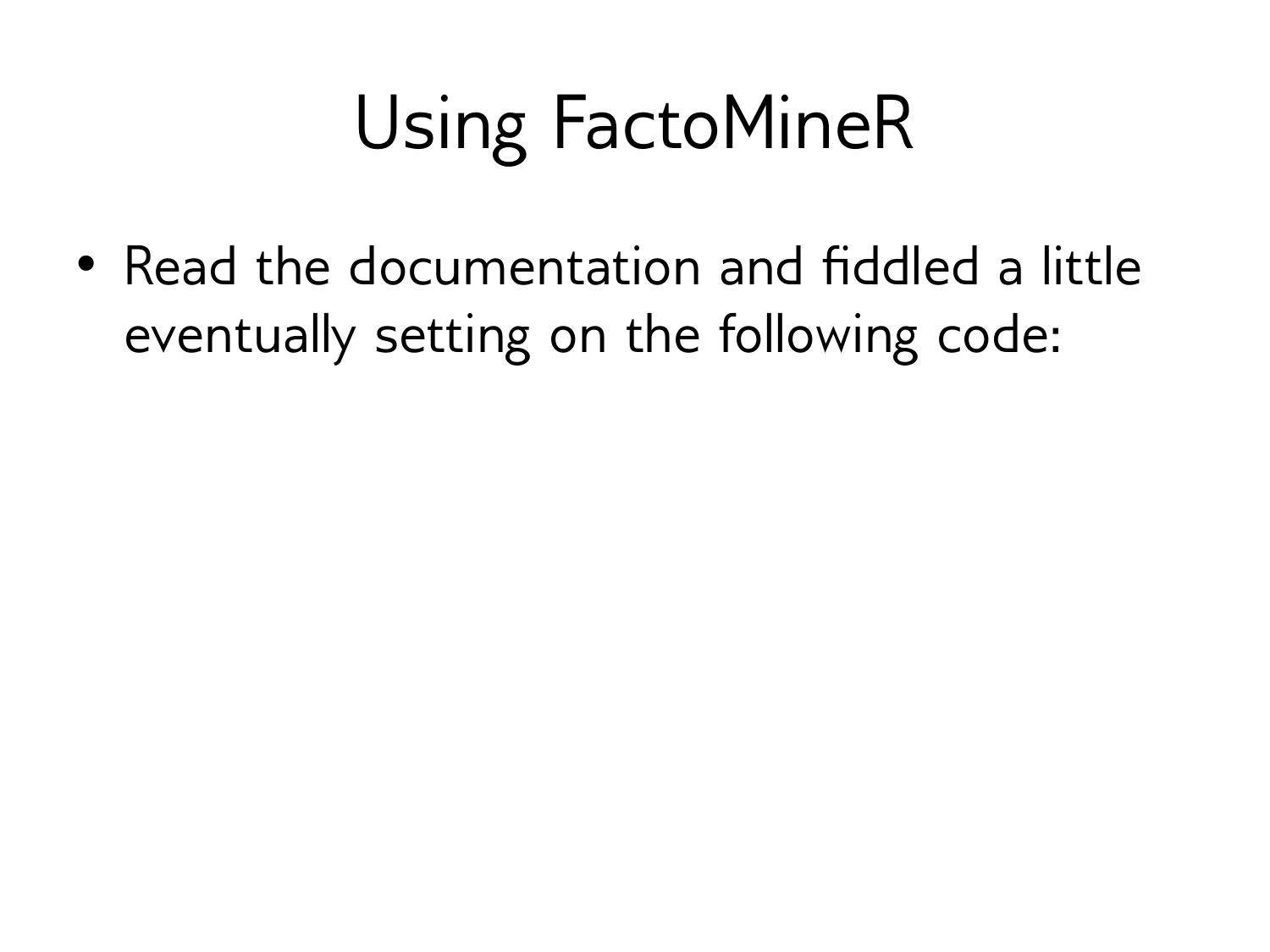

# Using FactoMineR
Read the documentation and fiddled a little eventually setting on the following code: